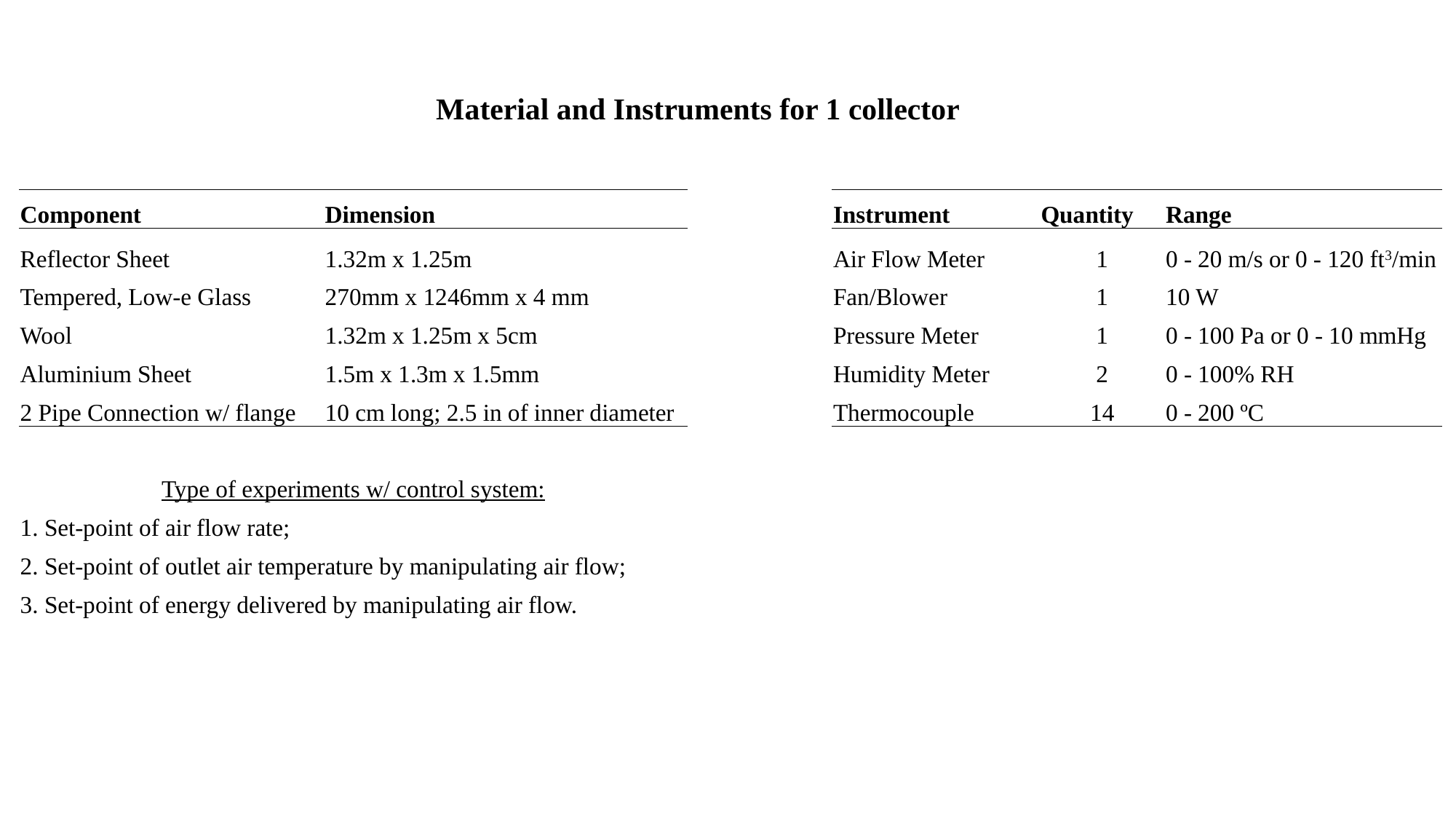

Material and Instruments for 1 collector
| Component | Dimension |  | Instrument | Quantity | Range |
| --- | --- | --- | --- | --- | --- |
| Reflector Sheet | 1.32m x 1.25m |  | Air Flow Meter | 1 | 0 - 20 m/s or 0 - 120 ft3/min |
| Tempered, Low-e Glass | 270mm x 1246mm x 4 mm |  | Fan/Blower | 1 | 10 W |
| Wool | 1.32m x 1.25m x 5cm |  | Pressure Meter | 1 | 0 - 100 Pa or 0 - 10 mmHg |
| Aluminium Sheet | 1.5m x 1.3m x 1.5mm |  | Humidity Meter | 2 | 0 - 100% RH |
| 2 Pipe Connection w/ flange | 10 cm long; 2.5 in of inner diameter |  | Thermocouple | 14 | 0 - 200 ºC |
|  |  |  |  |  |  |
| Type of experiments w/ control system: |  |  |  |  |  |
| 1. Set-point of air flow rate; |  |  |  |  |  |
| 2. Set-point of outlet air temperature by manipulating air flow; |  |  |  |  |  |
| 3. Set-point of energy delivered by manipulating air flow. |  |  |  |  |  |